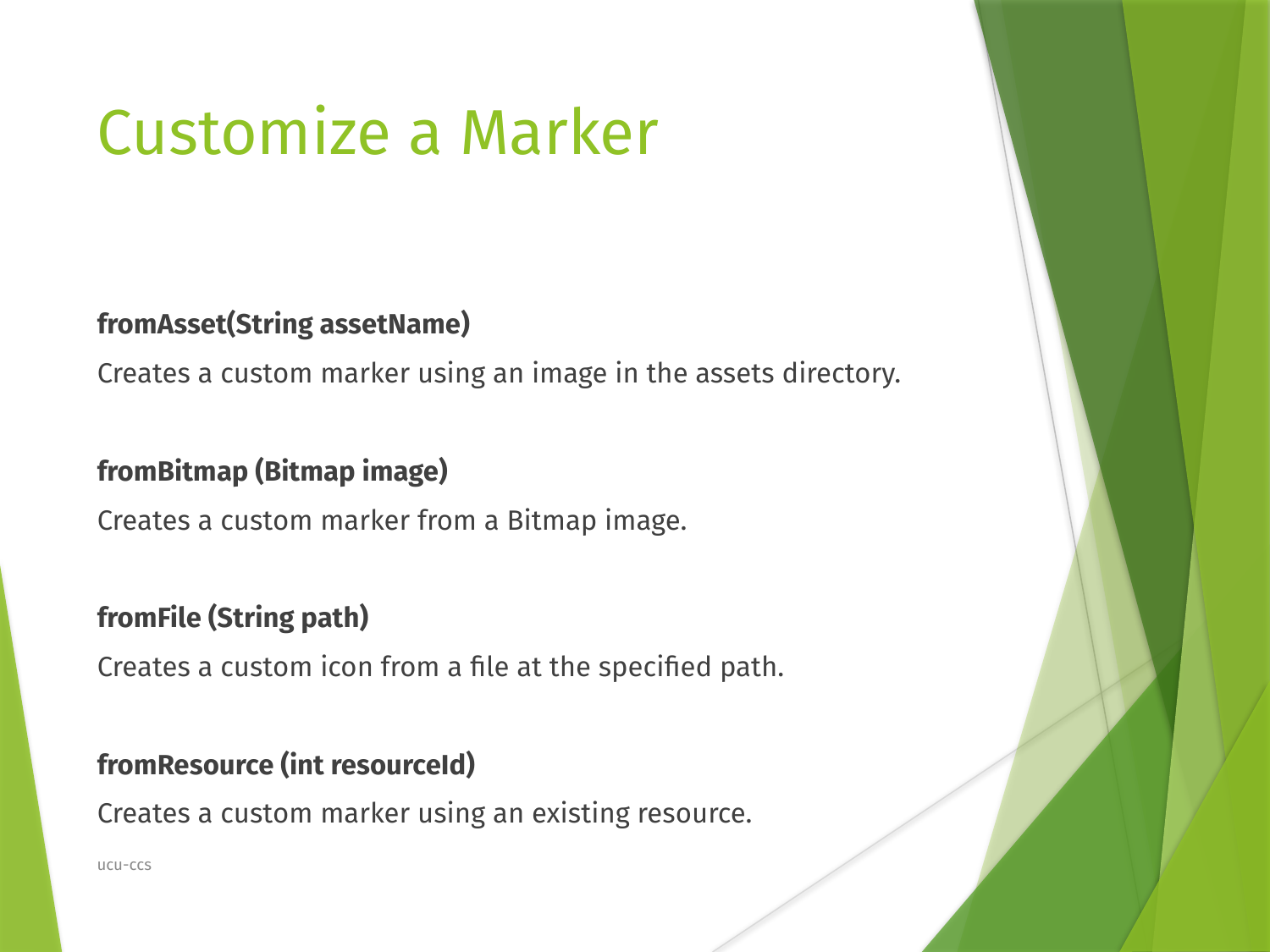

Customize a Marker
fromAsset(String assetName)
Creates a custom marker using an image in the assets directory.

fromBitmap (Bitmap image)
Creates a custom marker from a Bitmap image.

fromFile (String path)
Creates a custom icon from a file at the specified path.

fromResource (int resourceId)
Creates a custom marker using an existing resource.

ucu-ccs